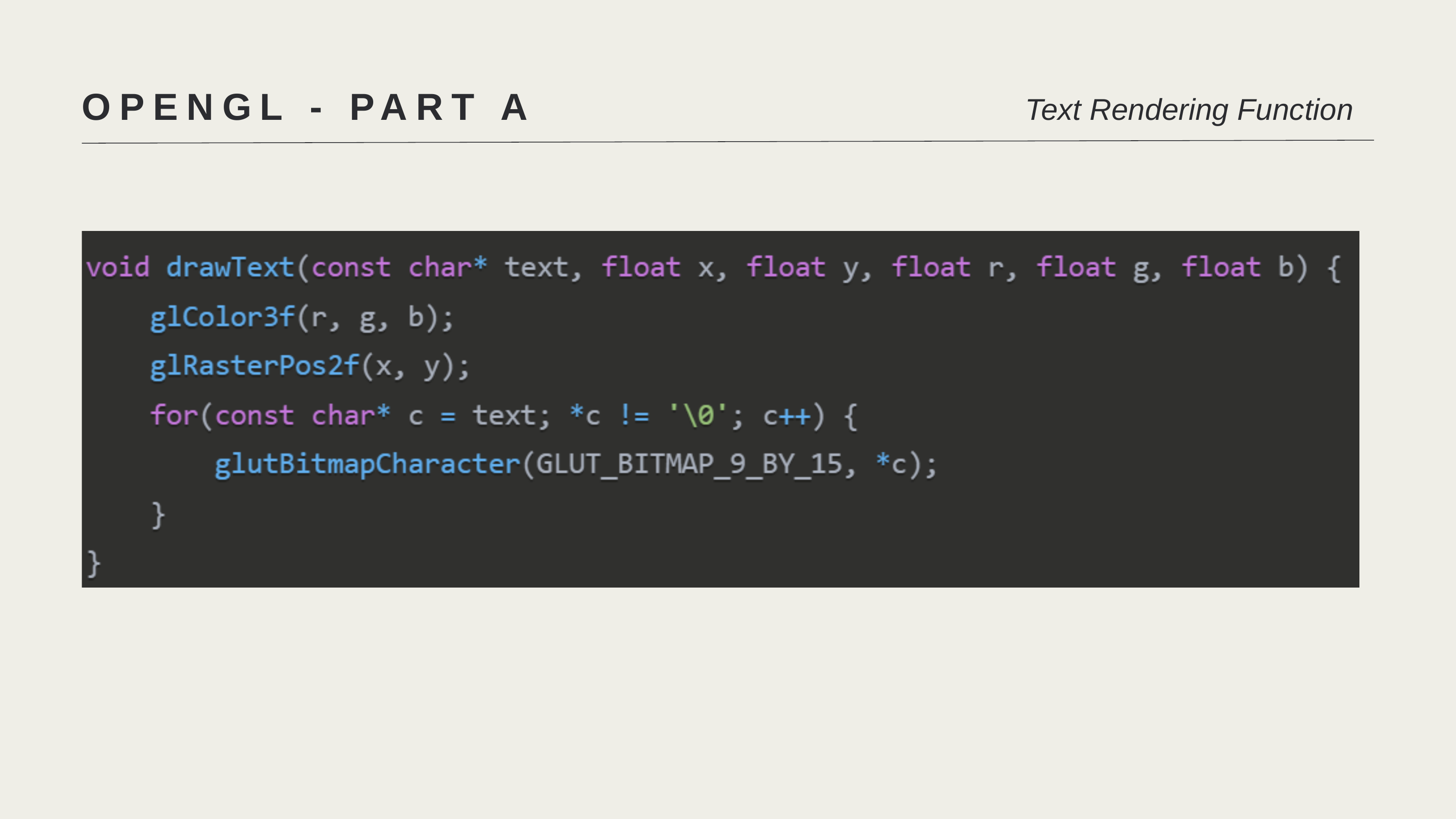

OPENGL - PART A
Text Rendering Function